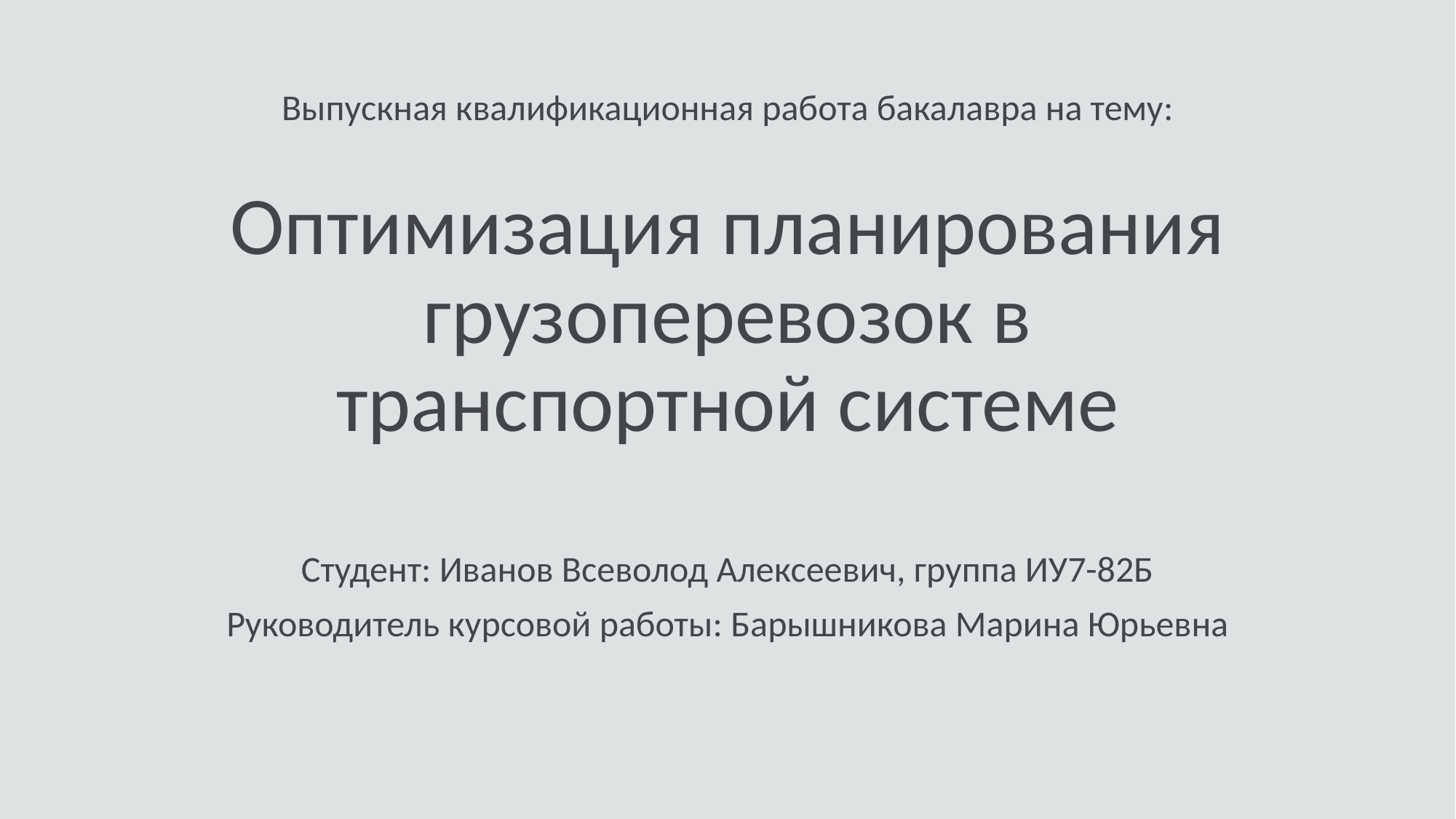

Выпускная квалификационная работа бакалавра на тему:
# Оптимизация планирования грузоперевозок в транспортной системе
Студент: Иванов Всеволод Алексеевич, группа ИУ7-82Б
Руководитель курсовой работы: Барышникова Марина Юрьевна